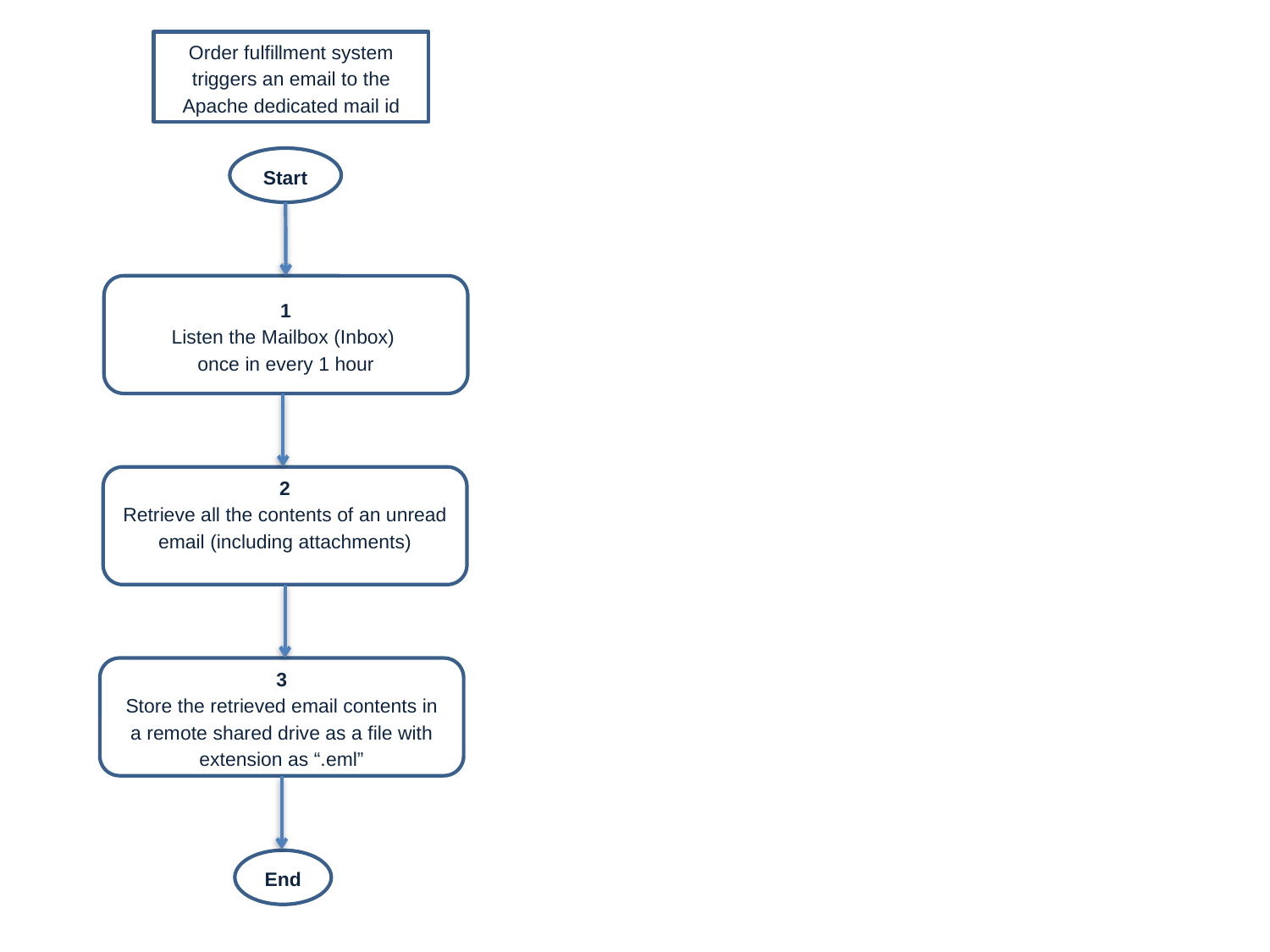

Order fulfillment system triggers an email to the Apache dedicated mail id
Start
1
Listen the Mailbox (Inbox)
once in every 1 hour
2
Retrieve all the contents of an unread email (including attachments)

3
Store the retrieved email contents in a remote shared drive as a file with extension as “.eml”
End